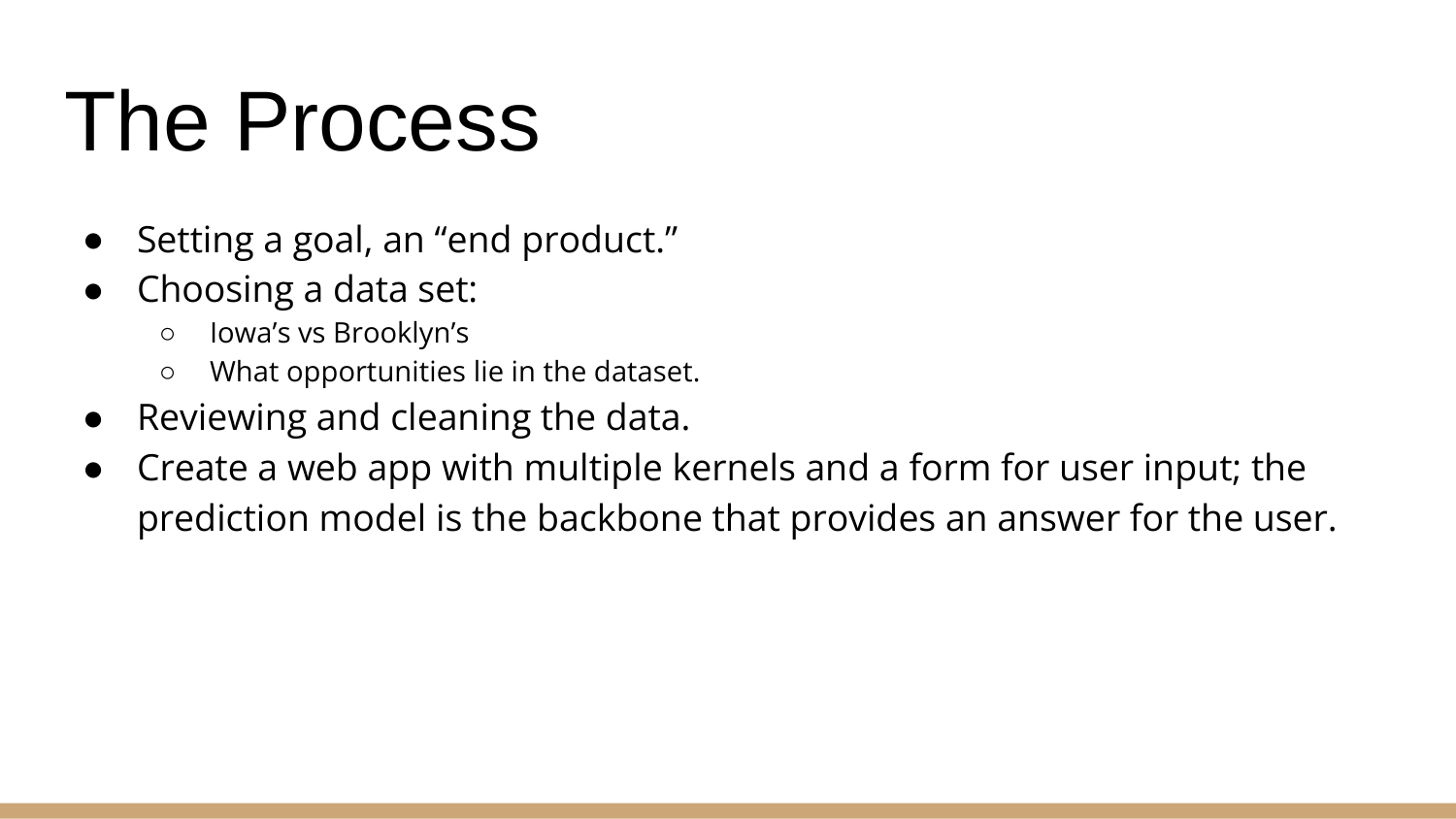

# The Process
Setting a goal, an “end product.”
Choosing a data set:
Iowa’s vs Brooklyn’s
What opportunities lie in the dataset.
Reviewing and cleaning the data.
Create a web app with multiple kernels and a form for user input; the prediction model is the backbone that provides an answer for the user.